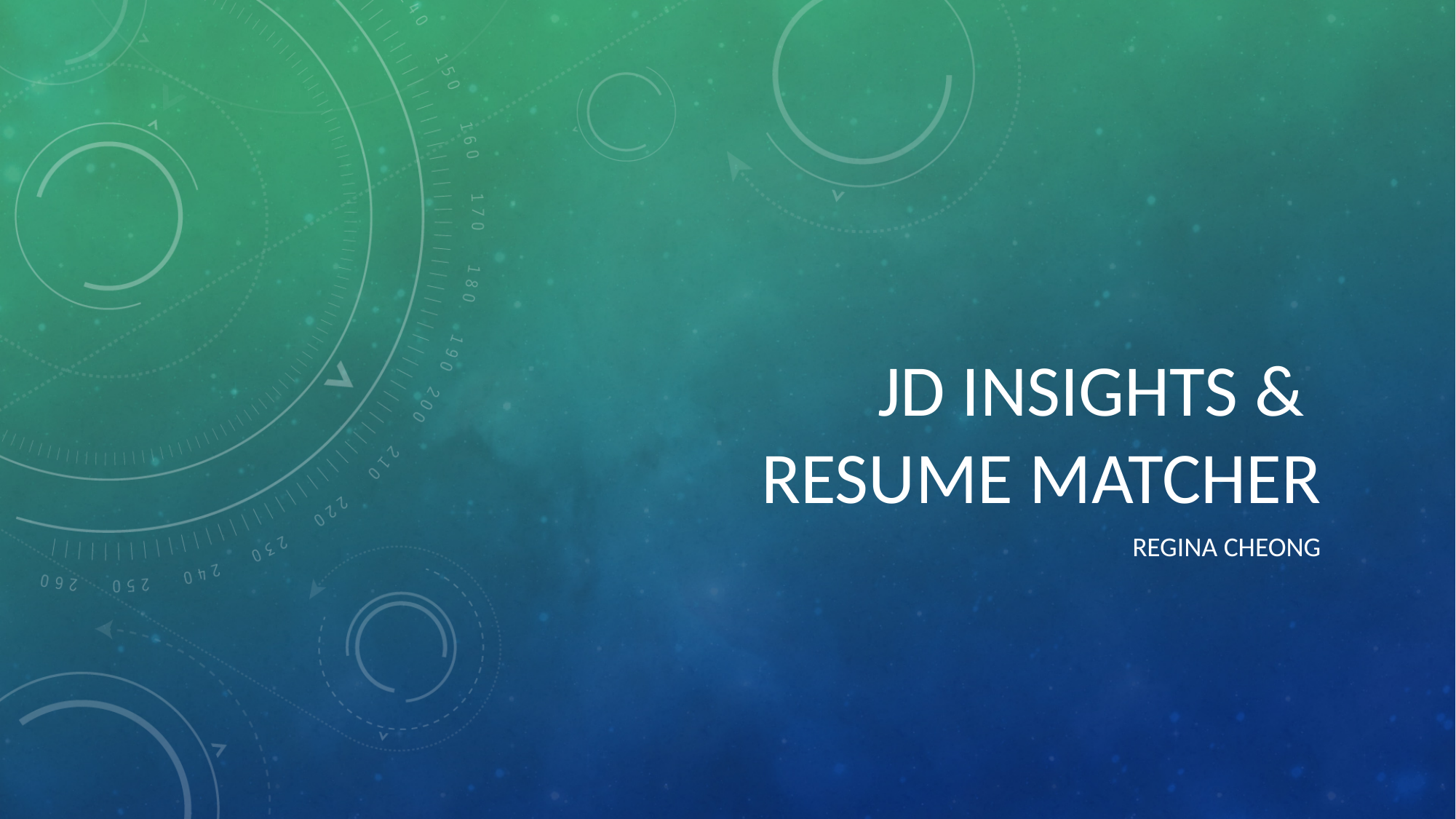

# JD Insights & RESUME MATCHER
Regina Cheong